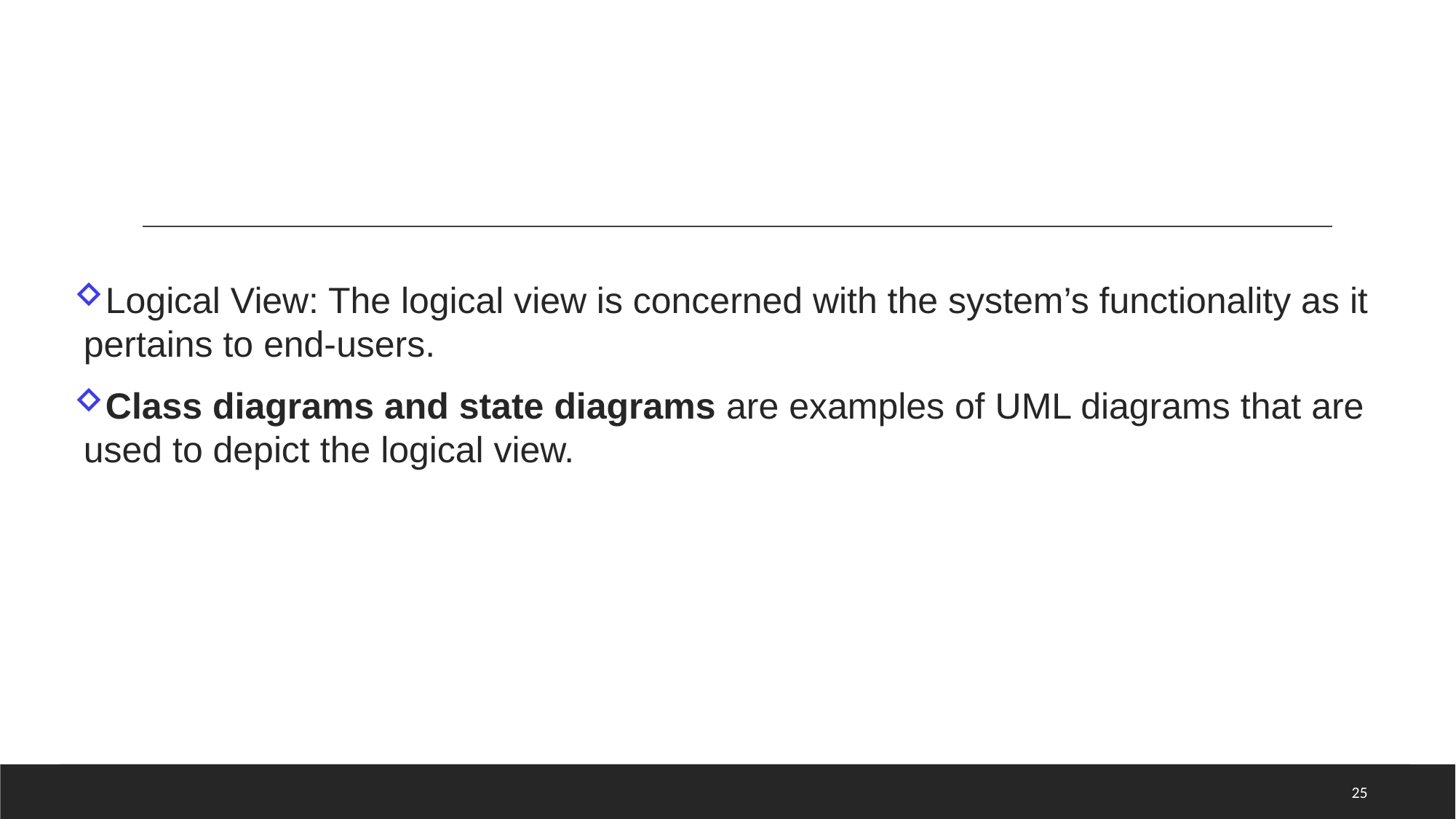

#
Logical View: The logical view is concerned with the system’s functionality as it pertains to end-users.
Class diagrams and state diagrams are examples of UML diagrams that are used to depict the logical view.

25